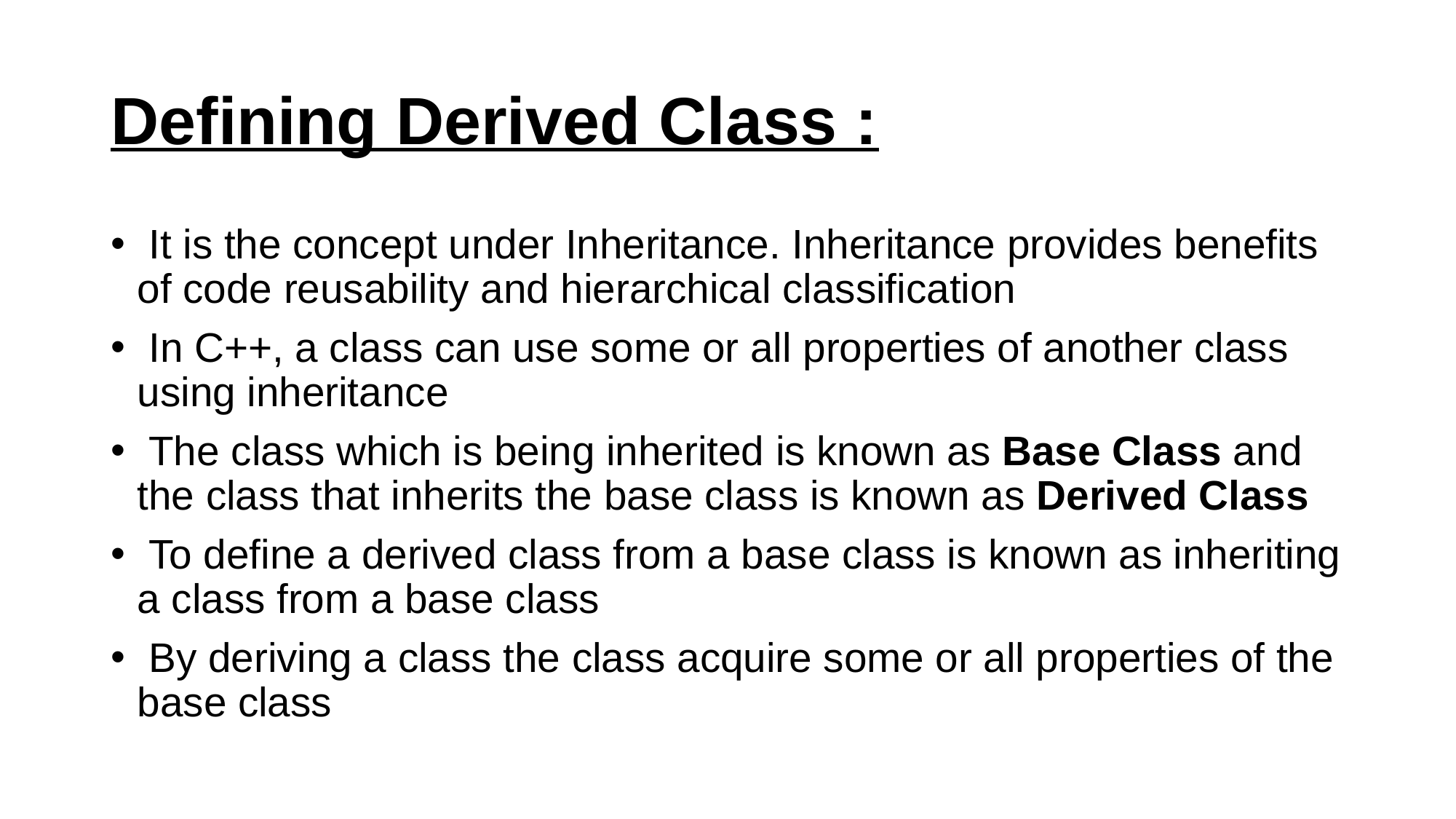

# Defining Derived Class :
 It is the concept under Inheritance. Inheritance provides benefits of code reusability and hierarchical classification
 In C++, a class can use some or all properties of another class using inheritance
 The class which is being inherited is known as Base Class and the class that inherits the base class is known as Derived Class
 To define a derived class from a base class is known as inheriting a class from a base class
 By deriving a class the class acquire some or all properties of the base class